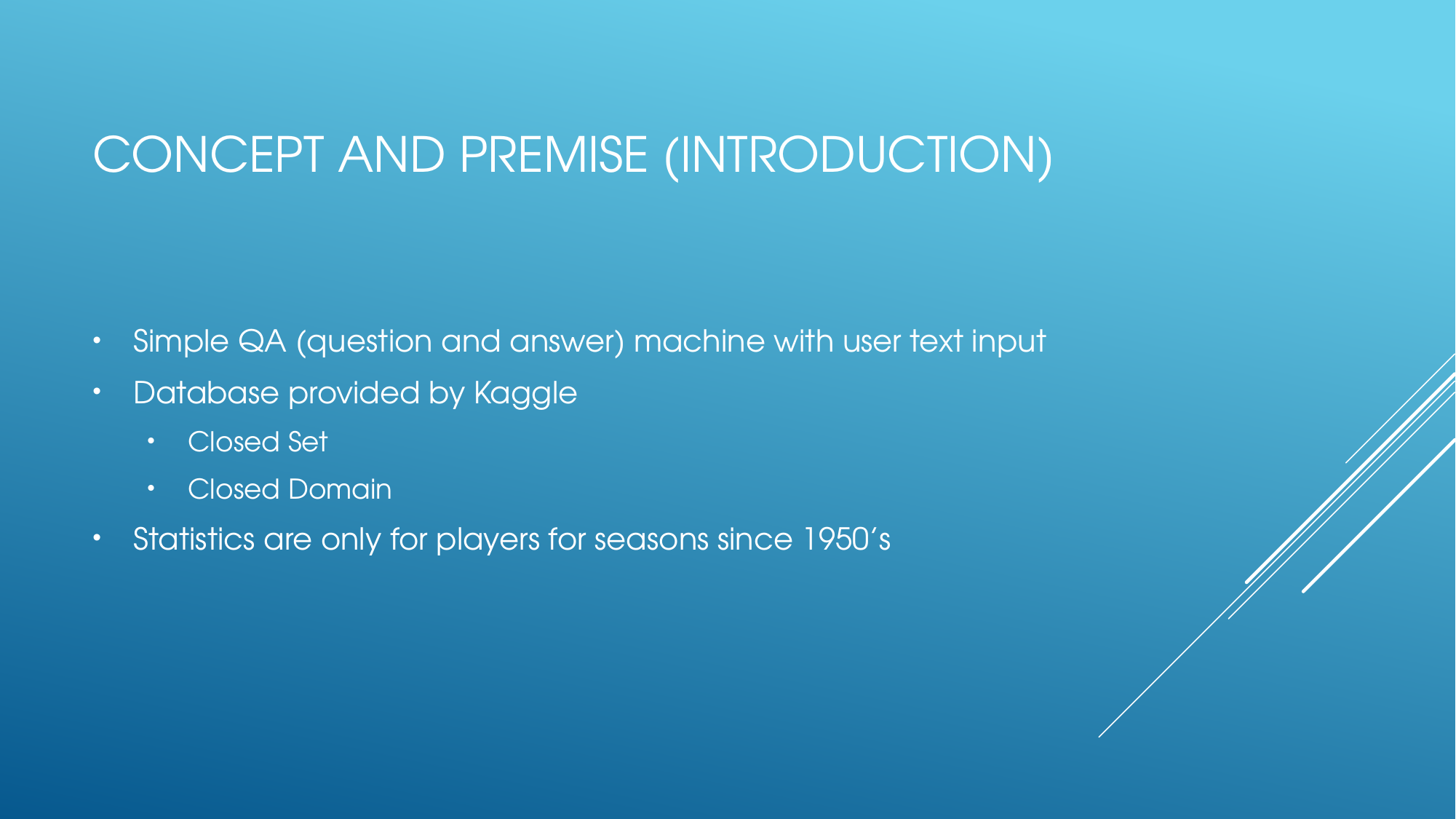

# Concept and premise (Introduction)
Simple QA (question and answer) machine with user text input
Database provided by Kaggle
Closed Set
Closed Domain
Statistics are only for players for seasons since 1950’s